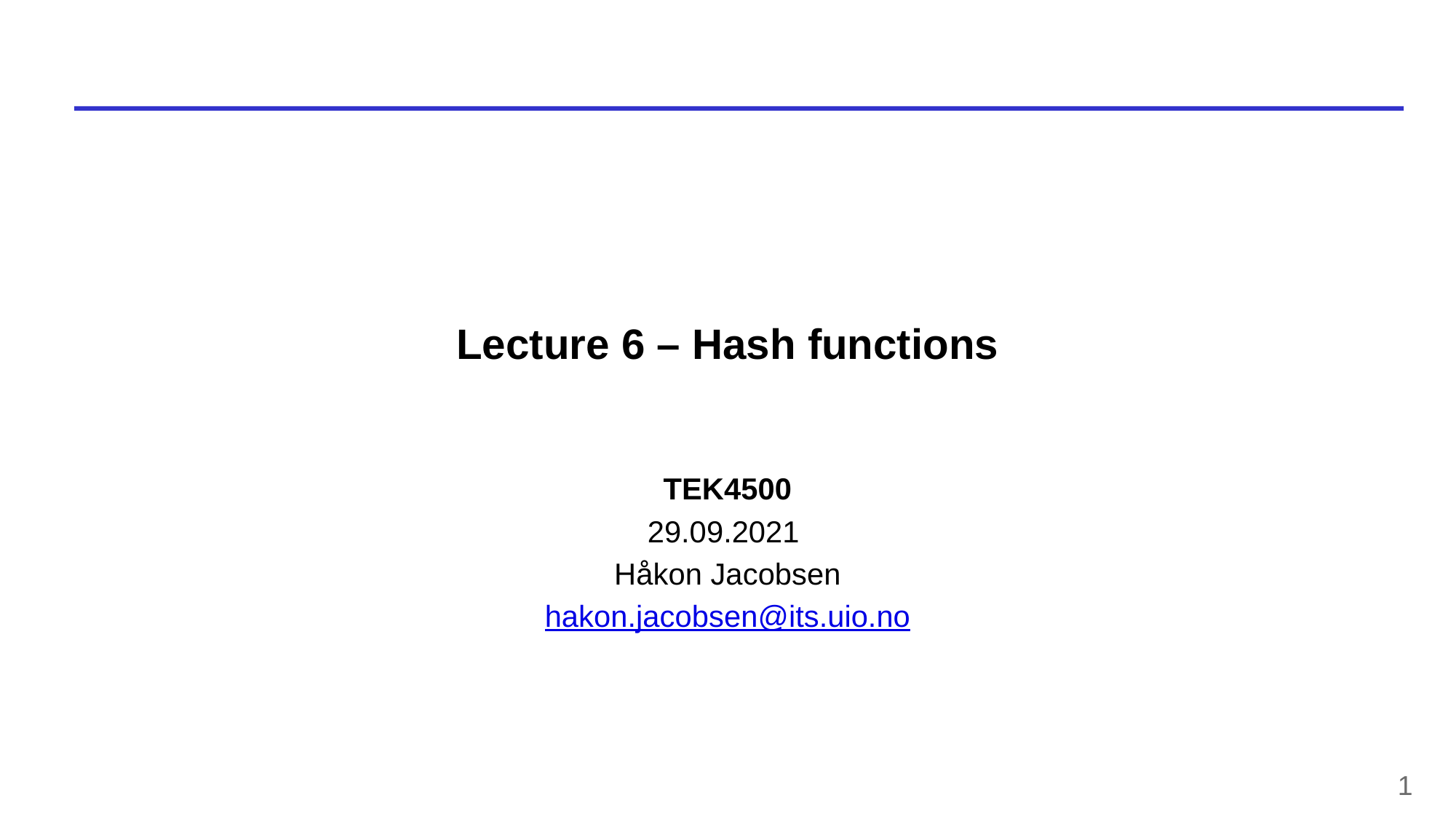

# Lecture 6 – Hash functions
TEK4500
29.09.2021
Håkon Jacobsen
hakon.jacobsen@its.uio.no
1